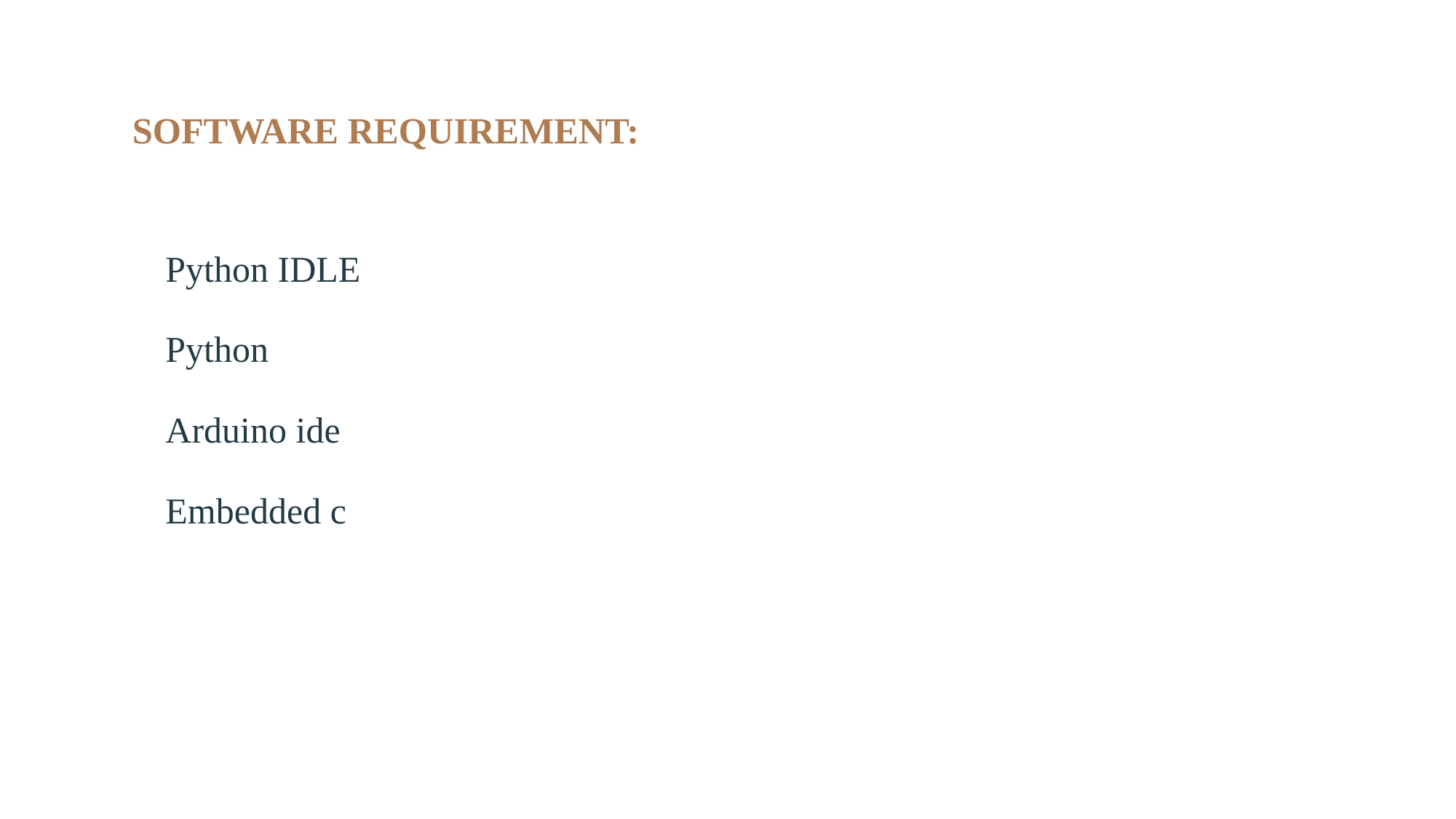

# SOFTWARE REQUIREMENT:
Python IDLE
Python
Arduino ide
Embedded c